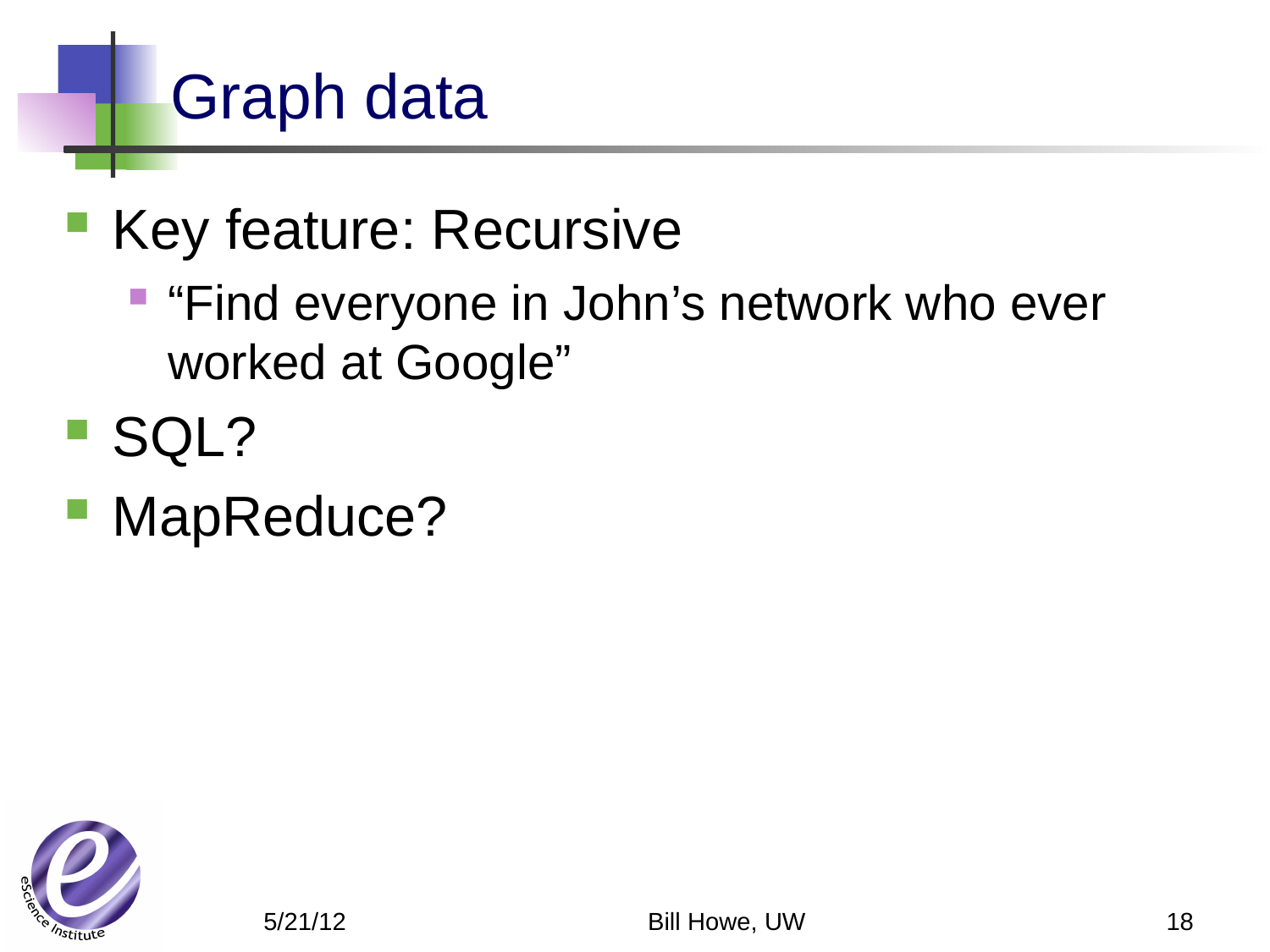

# Graph data
Key feature: Recursive
“Find everyone in John’s network who ever worked at Google”
SQL?
MapReduce?
Bill Howe, UW
18
5/21/12